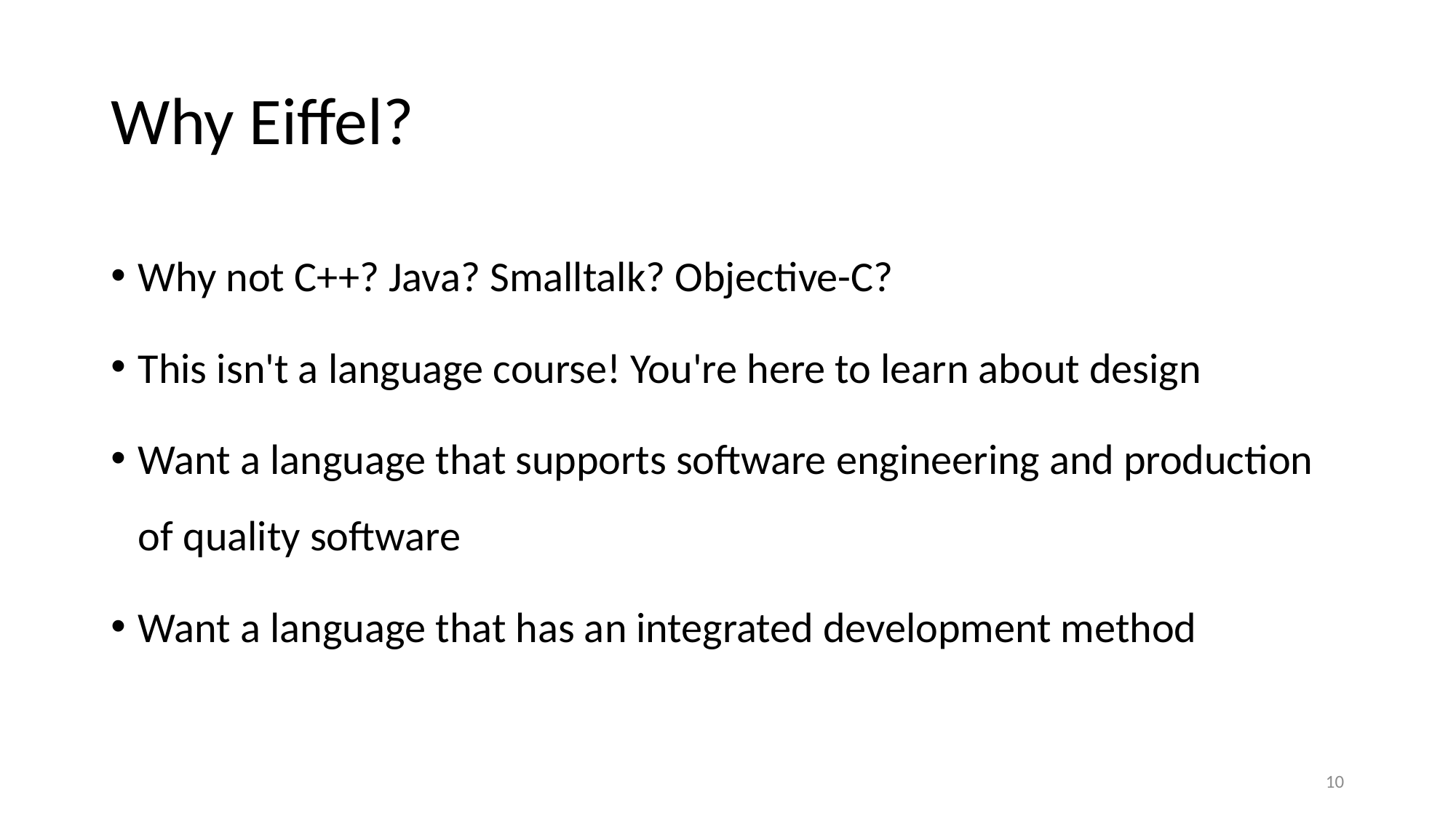

# Why Eiffel?
Why not C++? Java? Smalltalk? Objective-C?
This isn't a language course! You're here to learn about design
Want a language that supports software engineering and production of quality software
Want a language that has an integrated development method
10